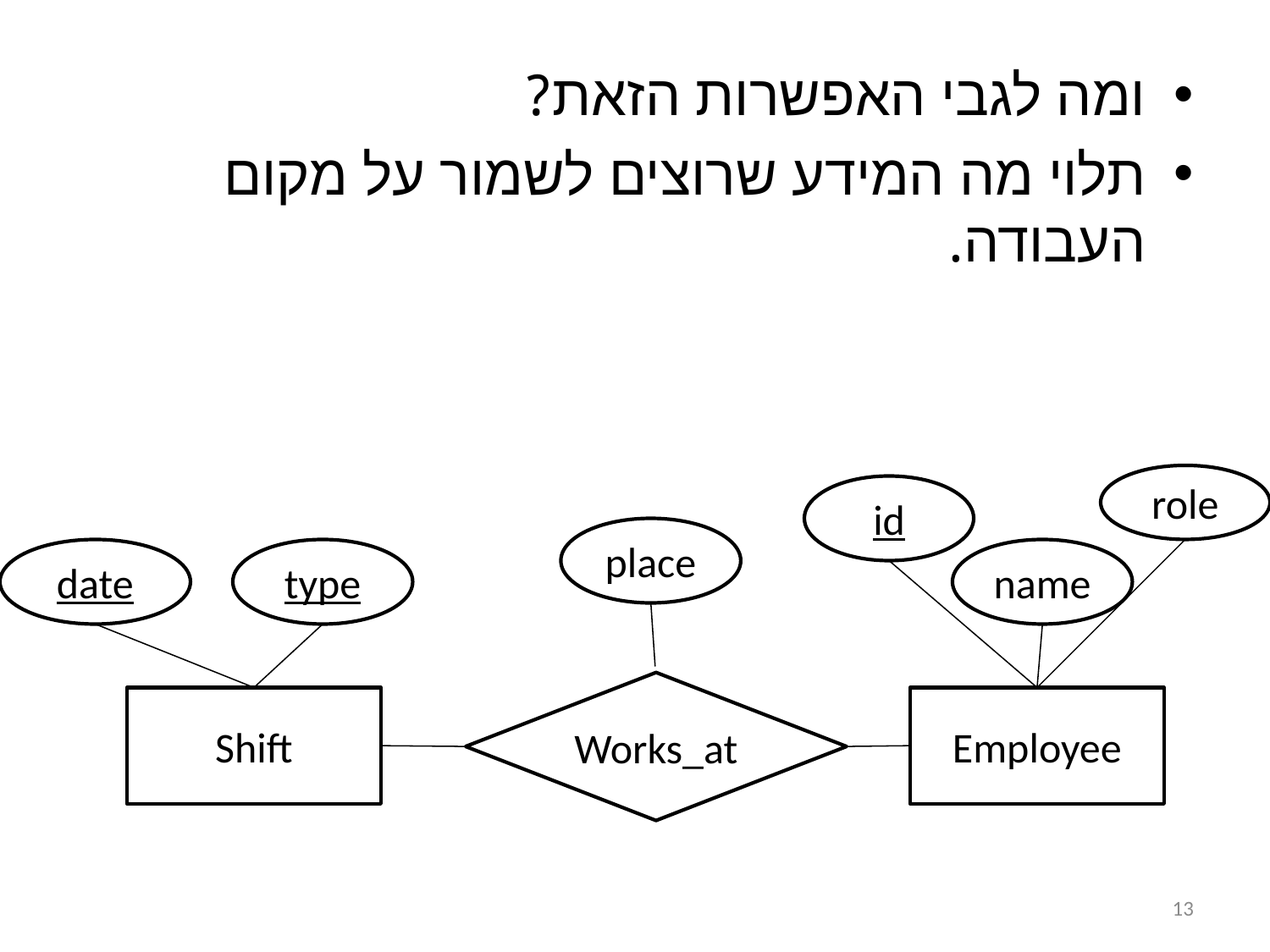

ומה לגבי האפשרות הזאת?
תלוי מה המידע שרוצים לשמור על מקום העבודה.
role
id
place
date
type
name
Works_at
Shift
Employee
13